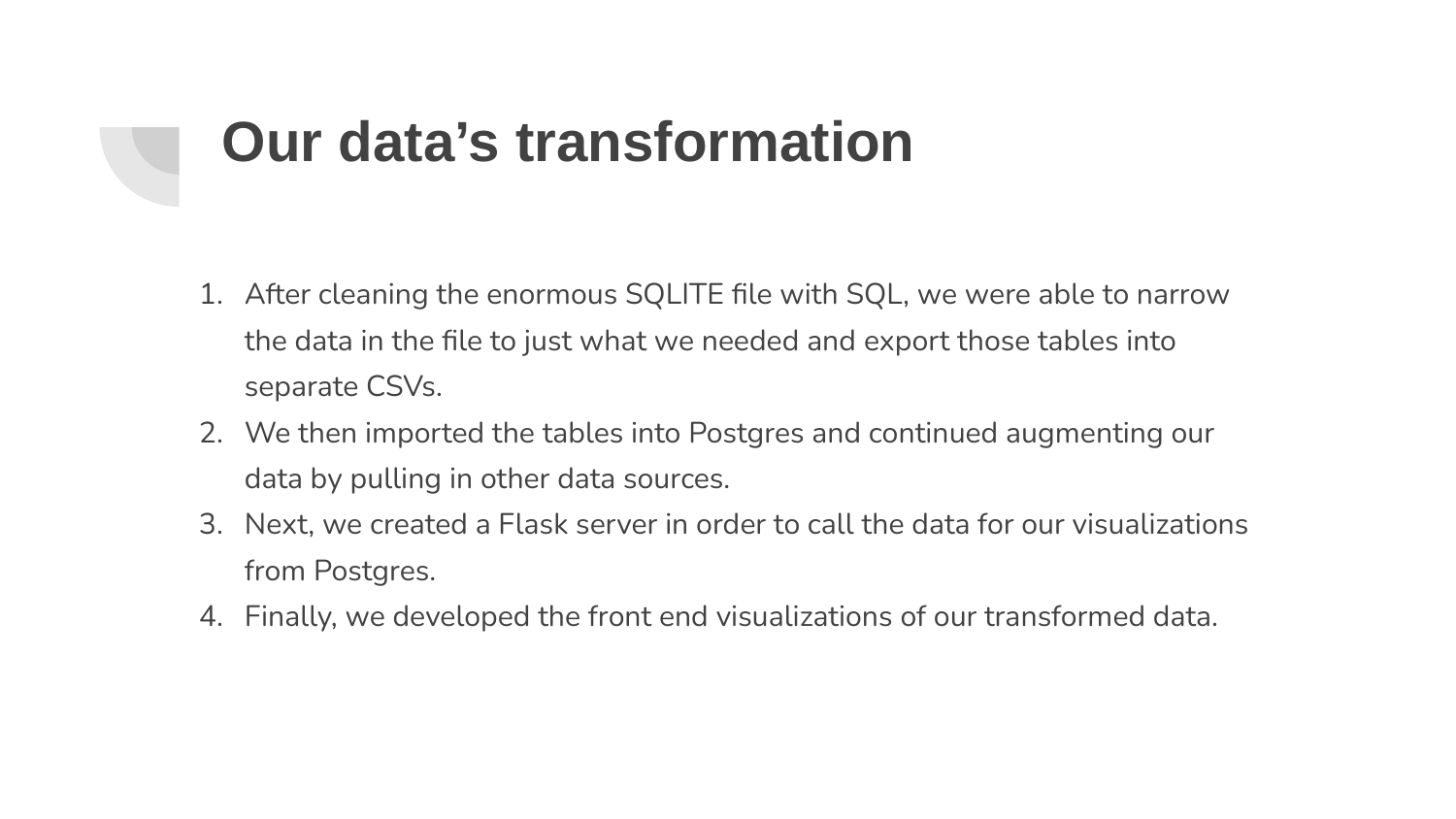

# Our data’s transformation
After cleaning the enormous SQLITE file with SQL, we were able to narrow the data in the file to just what we needed and export those tables into separate CSVs.
We then imported the tables into Postgres and continued augmenting our data by pulling in other data sources.
Next, we created a Flask server in order to call the data for our visualizations from Postgres.
Finally, we developed the front end visualizations of our transformed data.